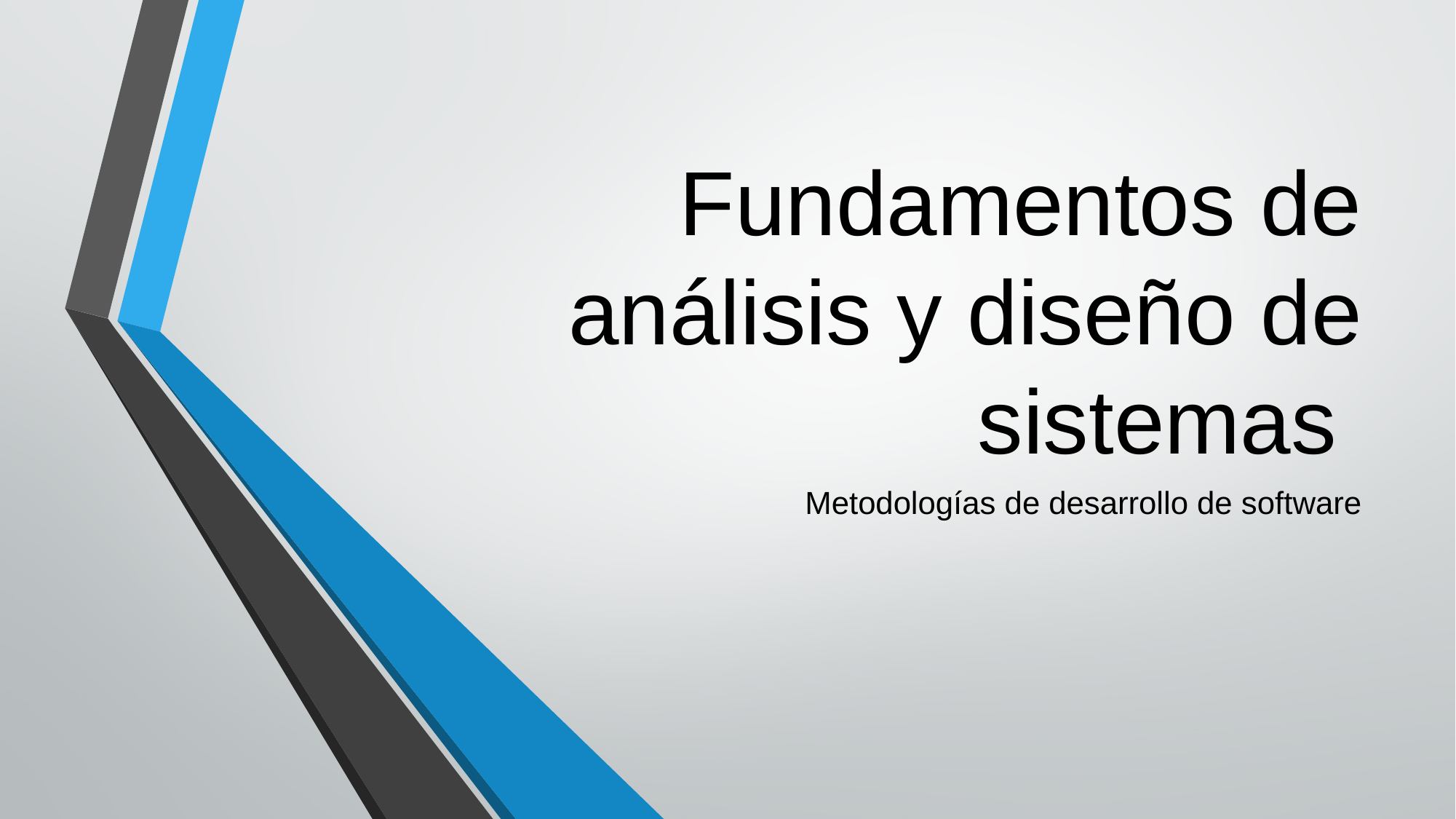

# Fundamentos de análisis y diseño de sistemas
Metodologías de desarrollo de software